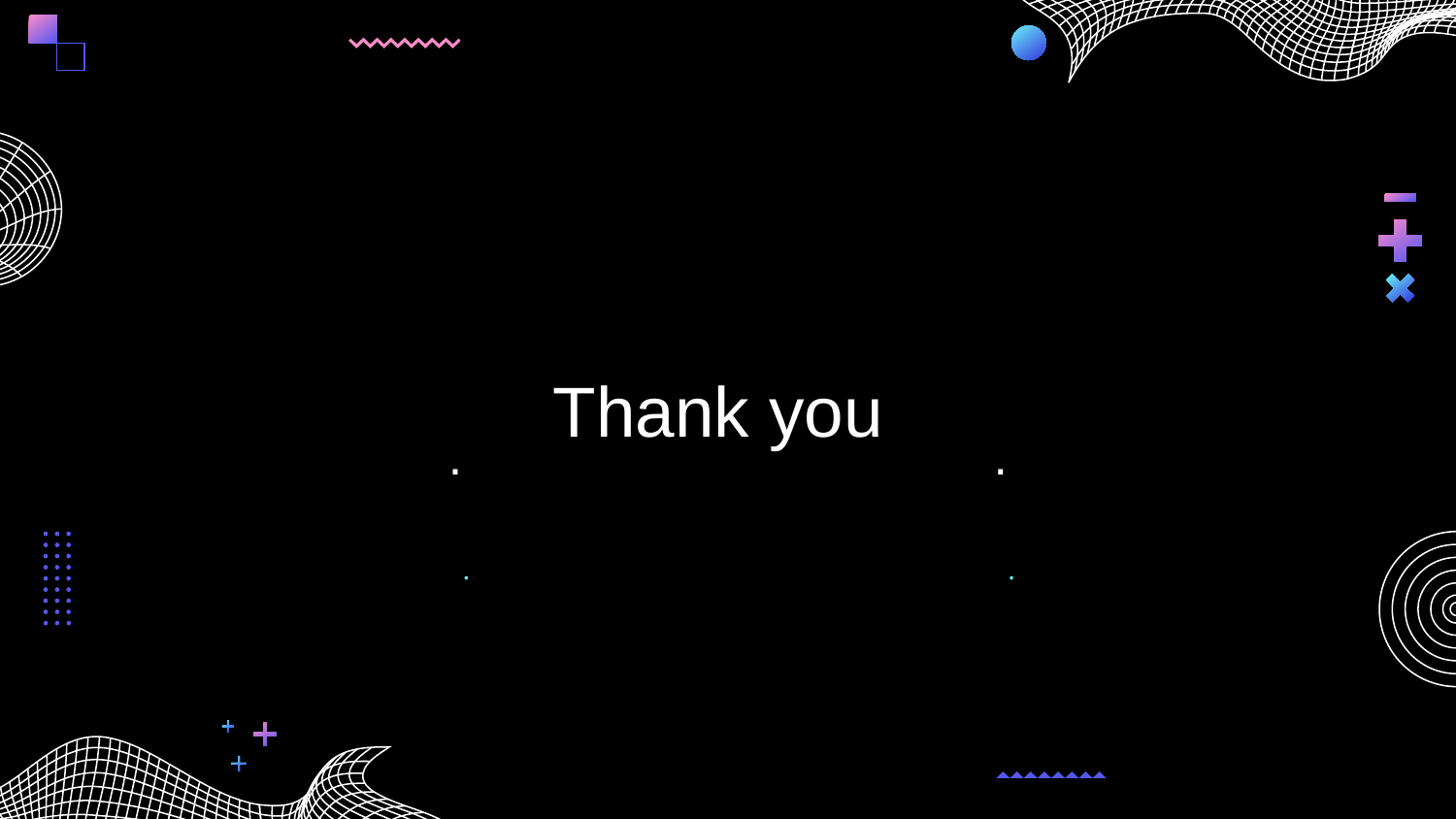

Thank you
# .
.
.
.